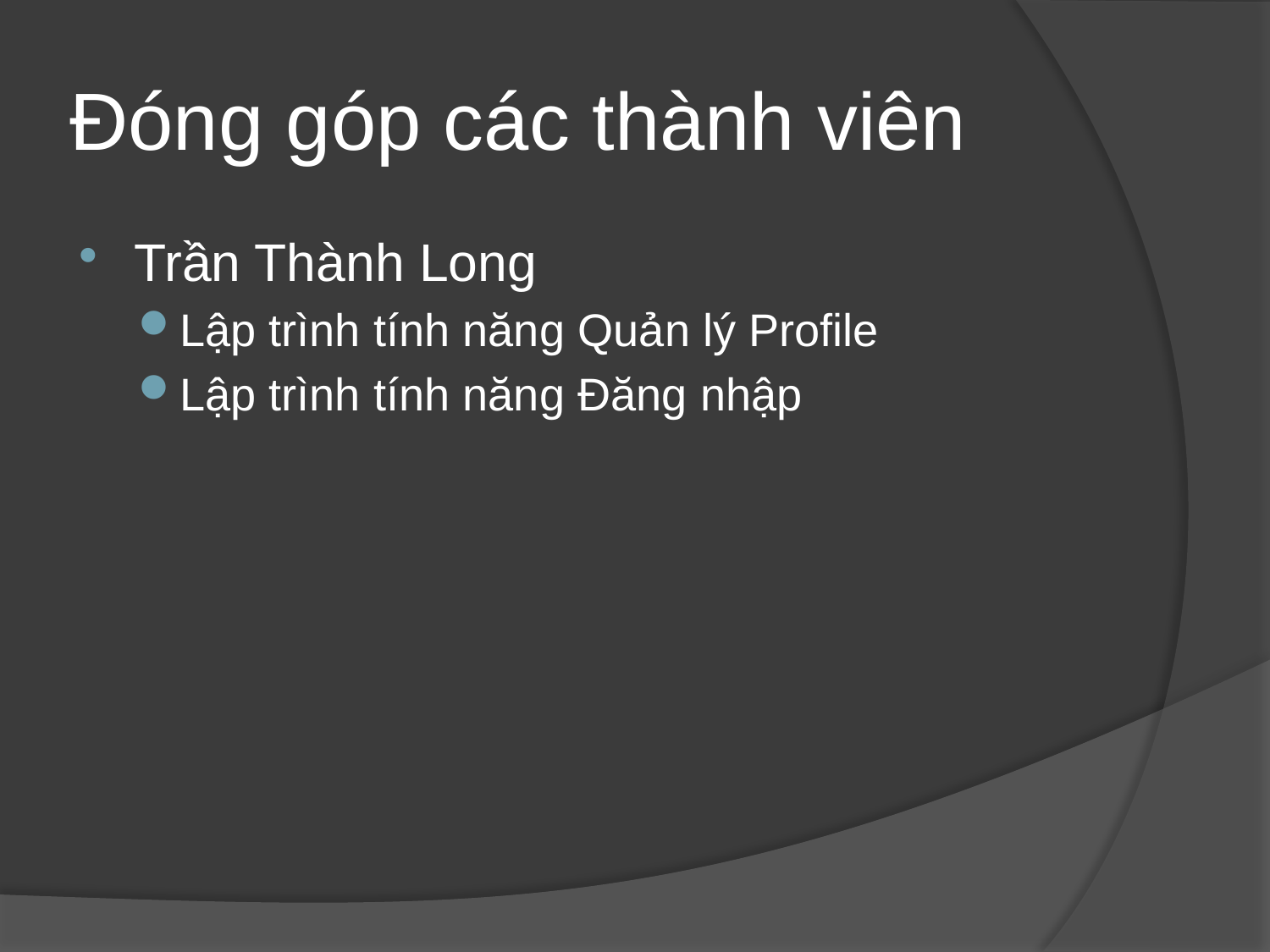

# Đóng góp các thành viên
Trần Thành Long
Lập trình tính năng Quản lý Profile
Lập trình tính năng Đăng nhập